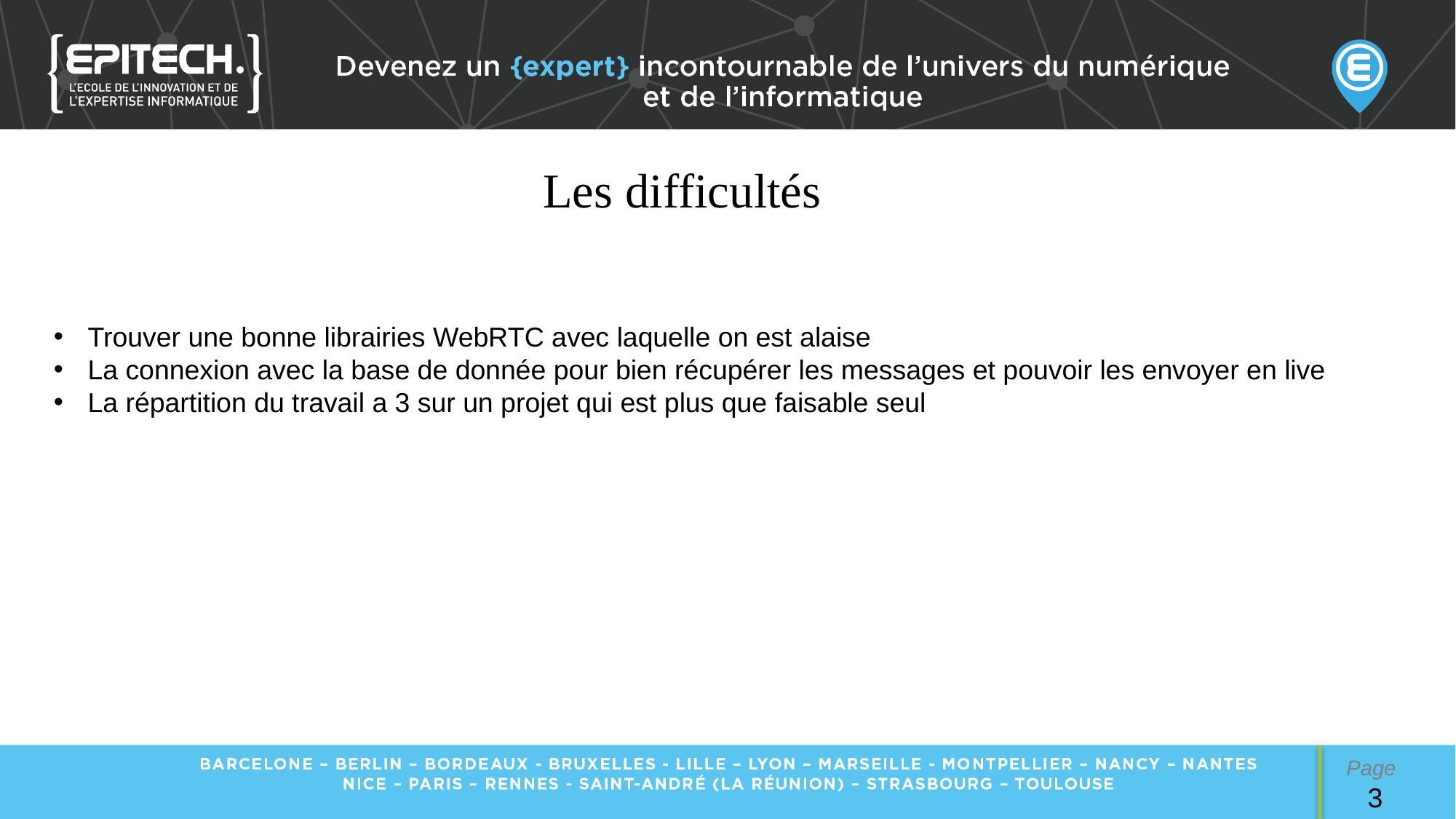

Les difficultés

Trouver une bonne librairies WebRTC avec laquelle on est alaise
La connexion avec la base de donnée pour bien récupérer les messages et pouvoir les envoyer en live
La répartition du travail a 3 sur un projet qui est plus que faisable seul
Page
3